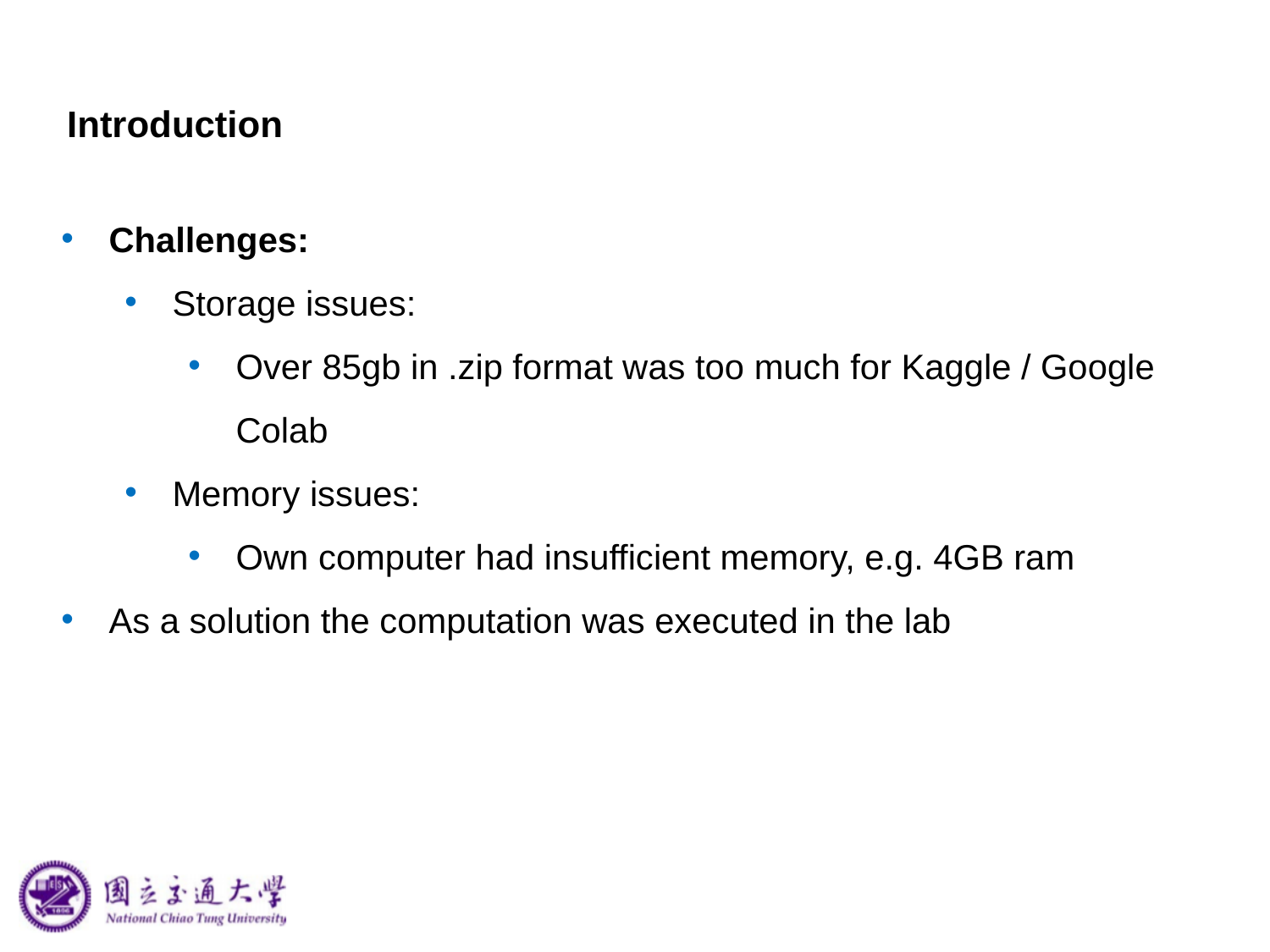

# Introduction
Challenges:
Storage issues:
Over 85gb in .zip format was too much for Kaggle / Google Colab
Memory issues:
Own computer had insufficient memory, e.g. 4GB ram
As a solution the computation was executed in the lab